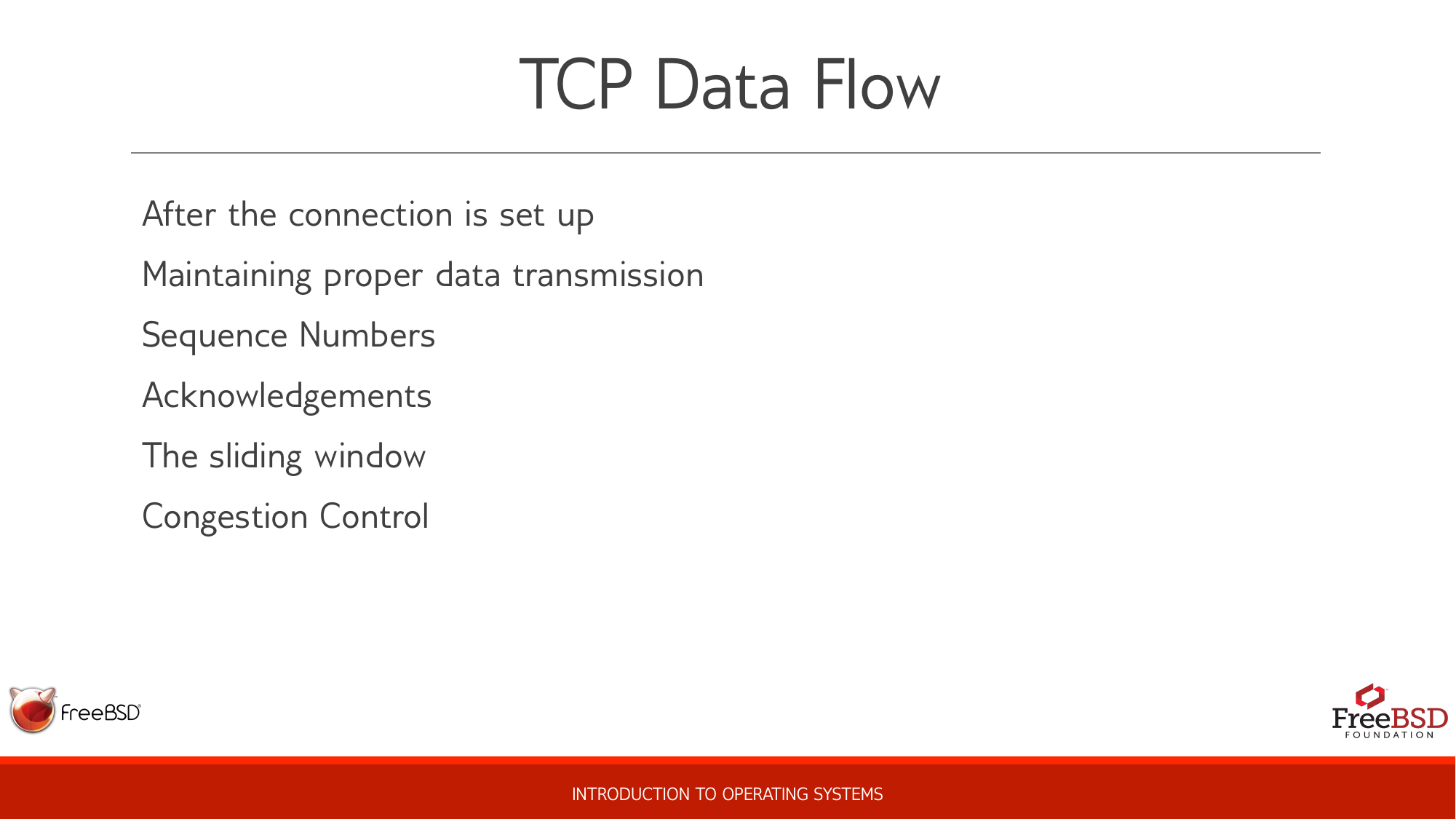

After the connection is set up
Maintaining proper data transmission
Sequence Numbers
Acknowledgements
The sliding window
Congestion Control
# TCP Data Flow
Introduction to Operating Systems